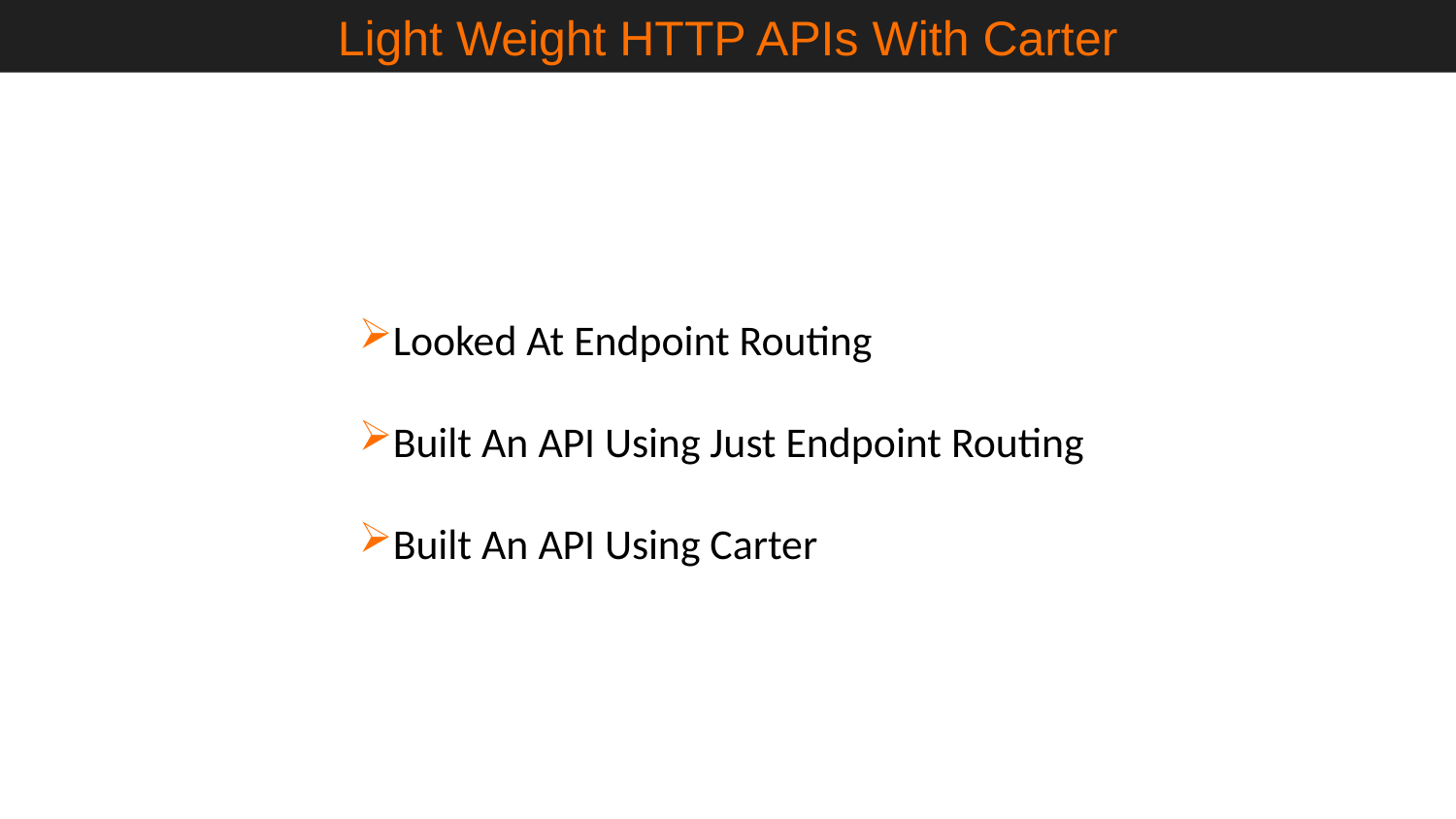

Light Weight HTTP APIs With Carter
Looked At Endpoint Routing
Built An API Using Just Endpoint Routing
Built An API Using Carter